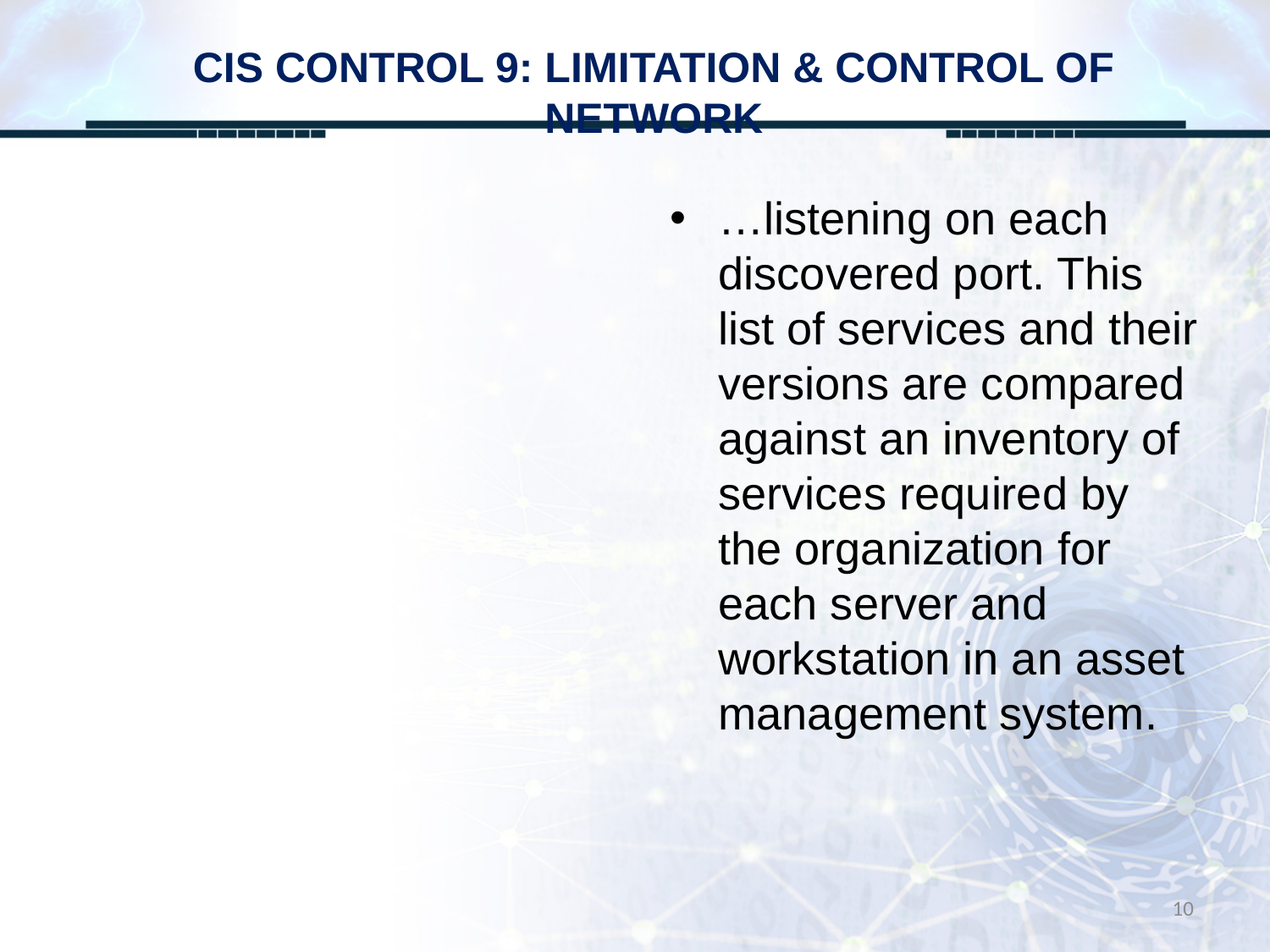

# CIS CONTROL 9: LIMITATION & CONTROL OF NETWORK
…listening on each discovered port. This list of services and their versions are compared against an inventory of services required by the organization for each server and workstation in an asset management system.
10